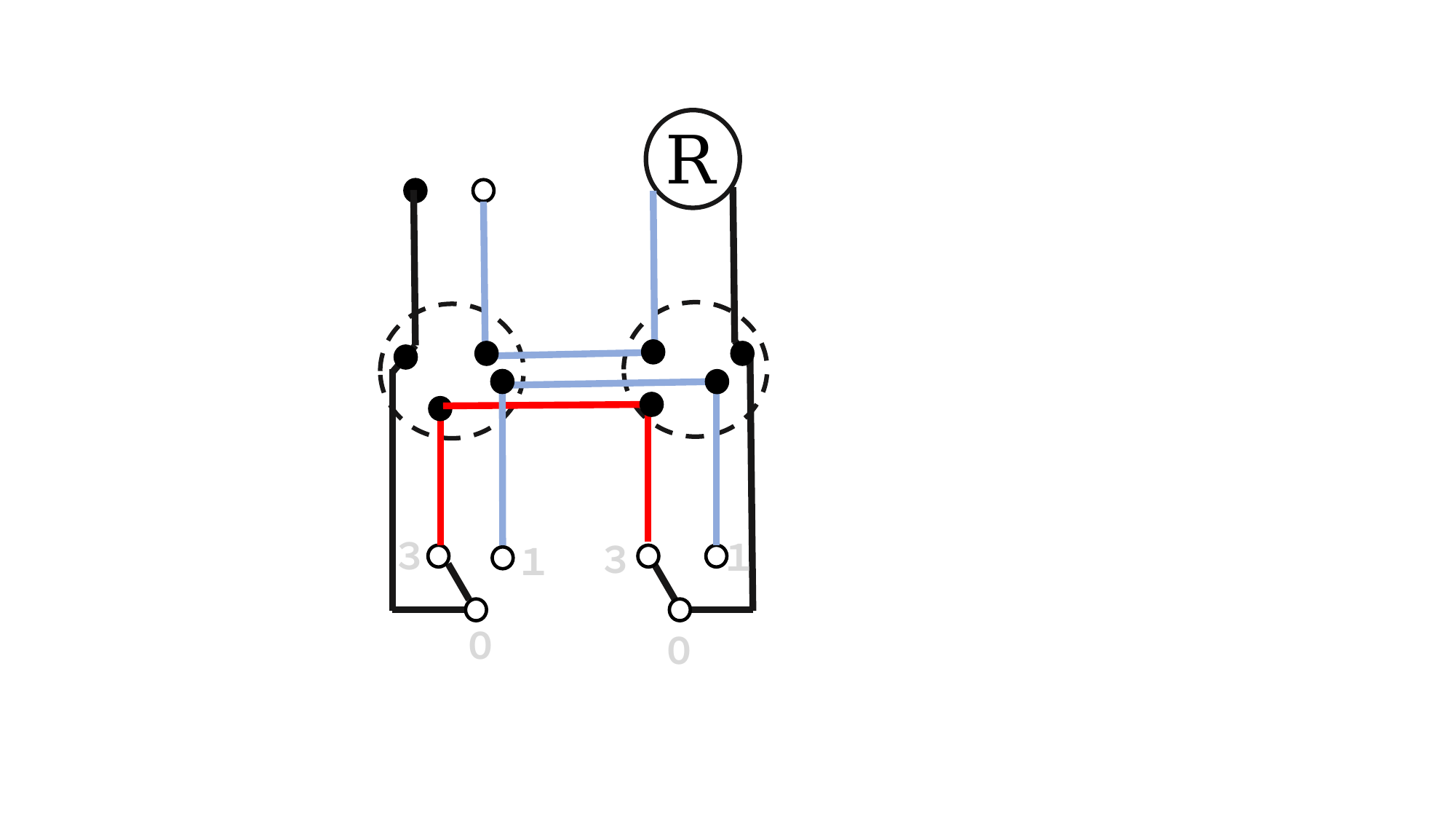

R

３
１
３
１

０
０